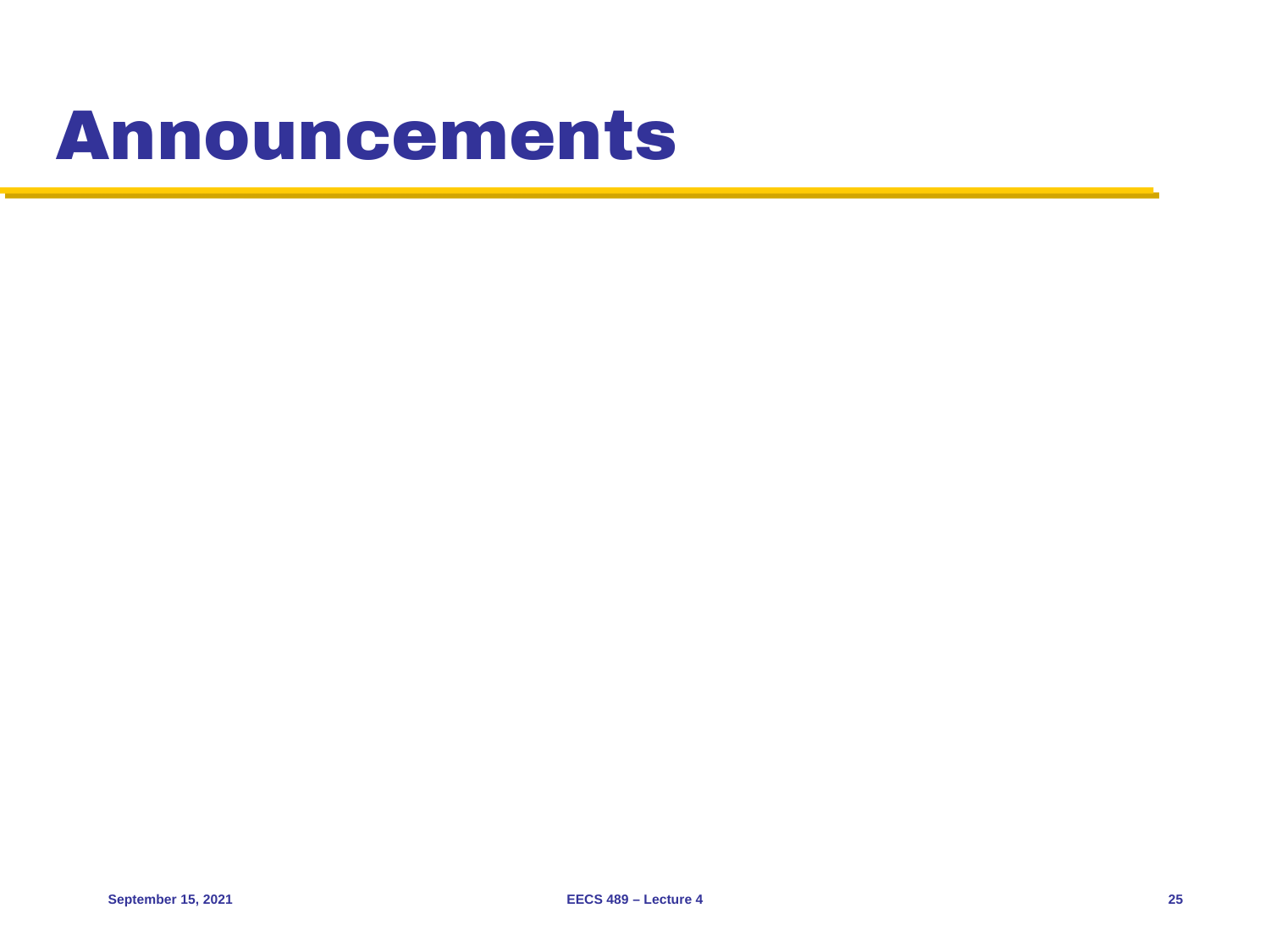

# Announcements

September 15, 2021
EECS 489 – Lecture 4
25